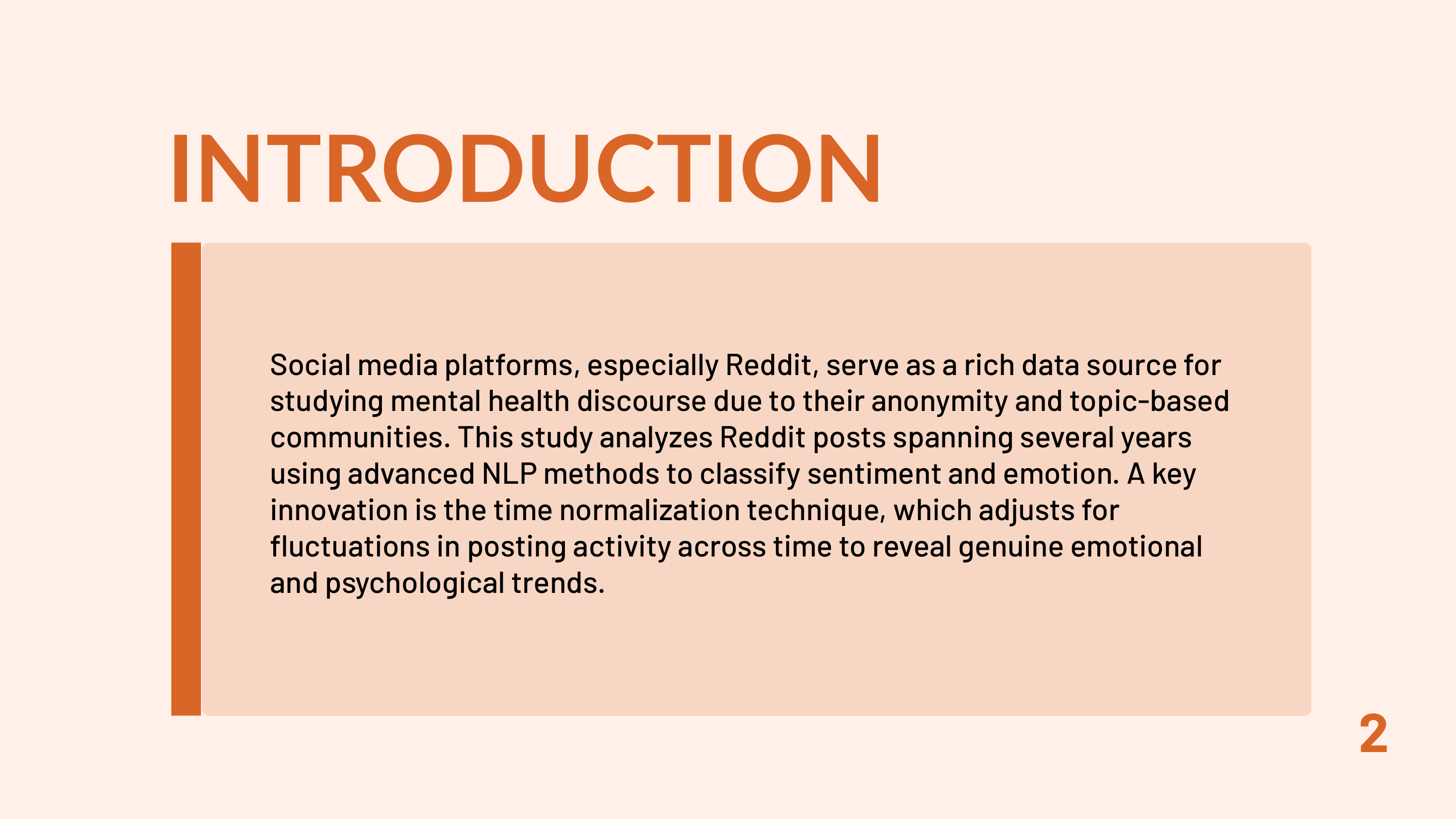

INTRODUCTION

Social media platforms, especially Reddit, serve as a rich data source for studying mental health discourse due to their anonymity and topic-based communities. This study analyzes Reddit posts spanning several years using advanced NLP methods to classify sentiment and emotion. A key innovation is the time normalization technique, which adjusts for fluctuations in posting activity across time to reveal genuine emotional and psychological trends.
2